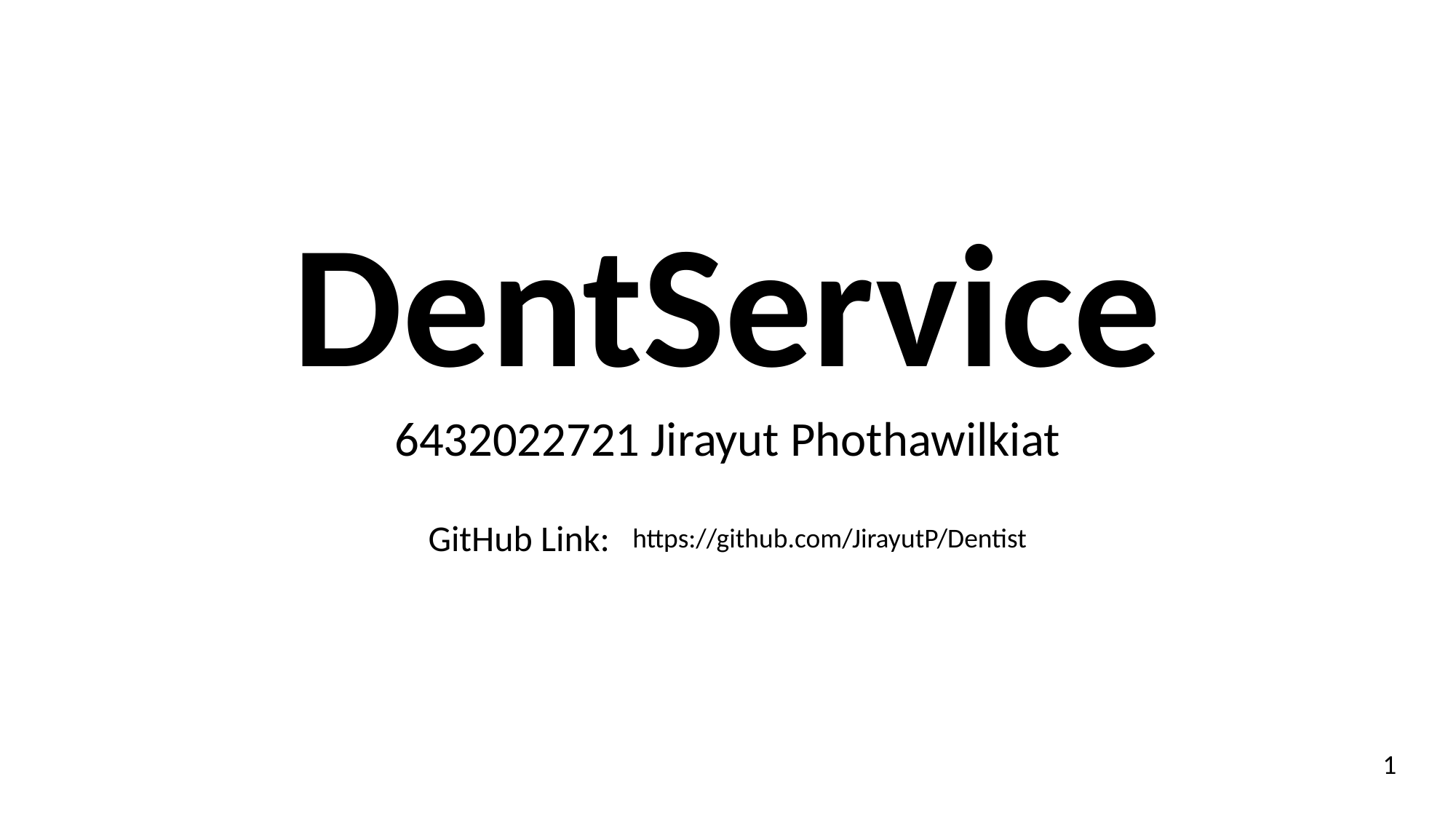

DentService
6432022721 Jirayut Phothawilkiat
GitHub Link:
https://github.com/JirayutP/Dentist
1